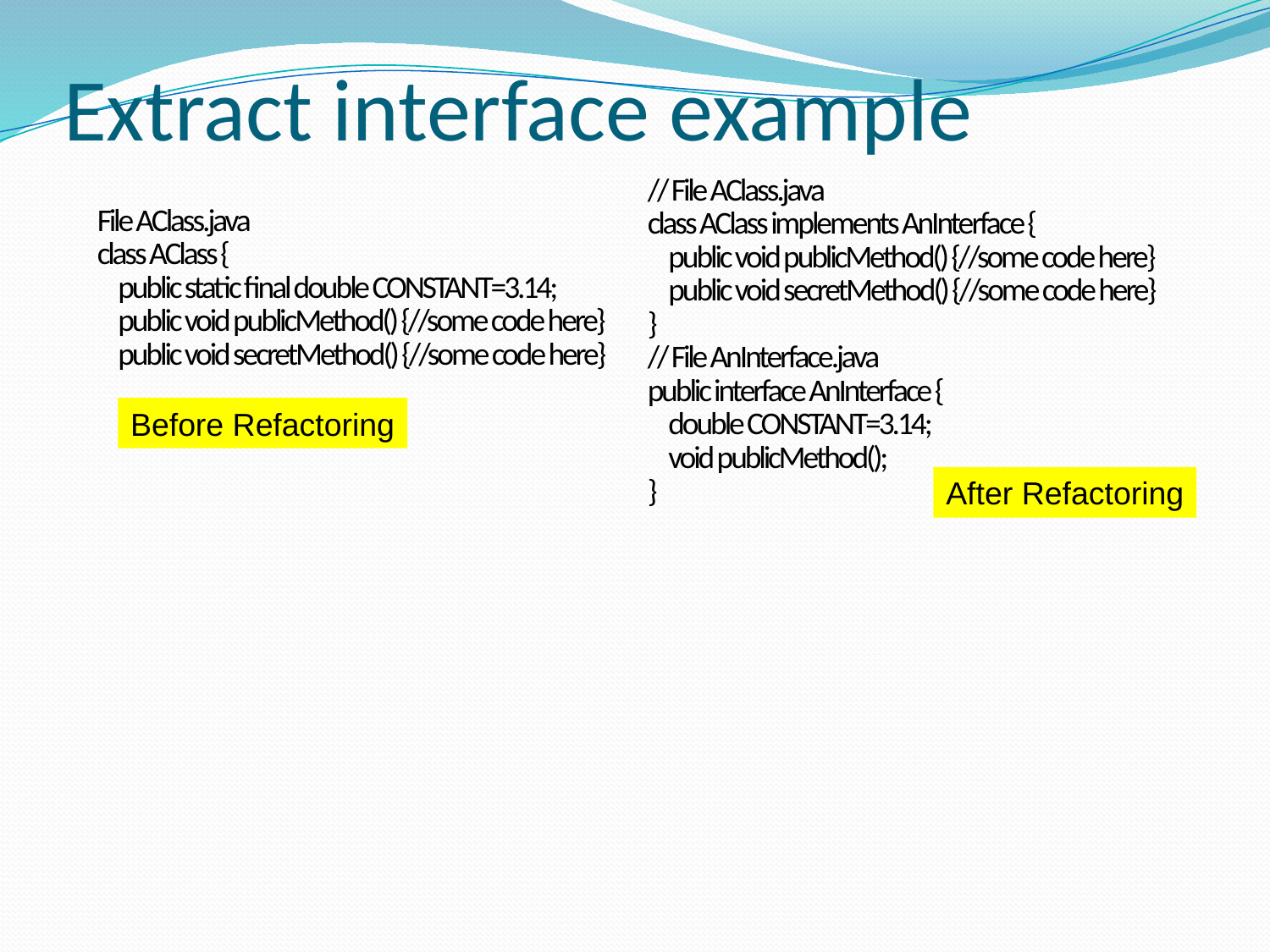

# Extract interface example

// File AClass.java
class AClass implements AnInterface {
    public void publicMethod() {//some code here}
    public void secretMethod() {//some code here}
}
// File AnInterface.java
public interface AnInterface {
    double CONSTANT=3.14;
    void publicMethod();
}
After Refactoring
File AClass.java
class AClass {
    public static final double CONSTANT=3.14;
    public void publicMethod() {//some code here}
    public void secretMethod() {//some code here}
Before Refactoring